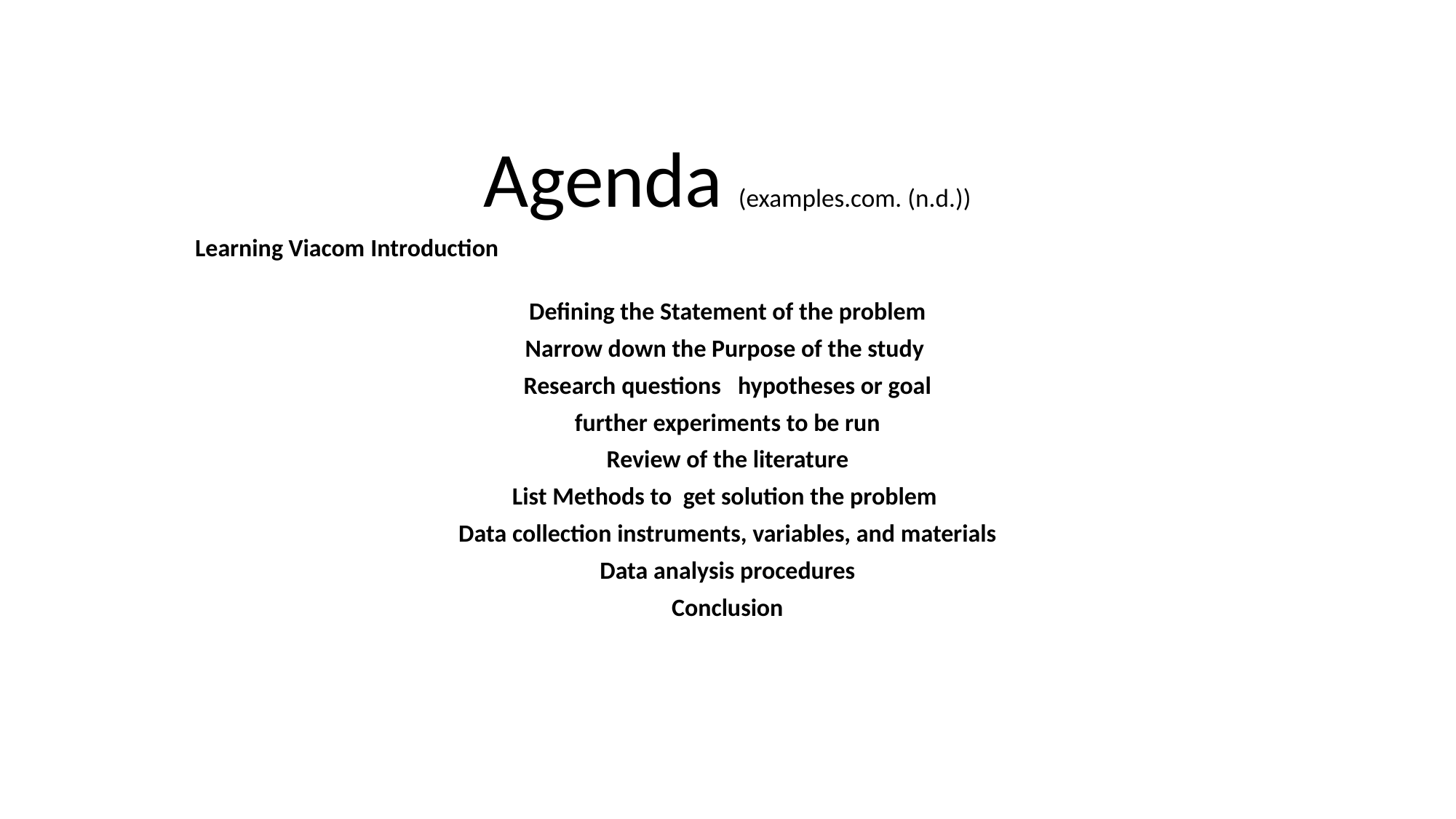

# Agenda (examples.com. (n.d.))
Learning Viacom Introduction
Defining the Statement of the problem
Narrow down the Purpose of the study
Research questions   hypotheses or goal
further experiments to be run
Review of the literature
List Methods to  get solution the problem
Data collection instruments, variables, and materials
Data analysis procedures
Conclusion